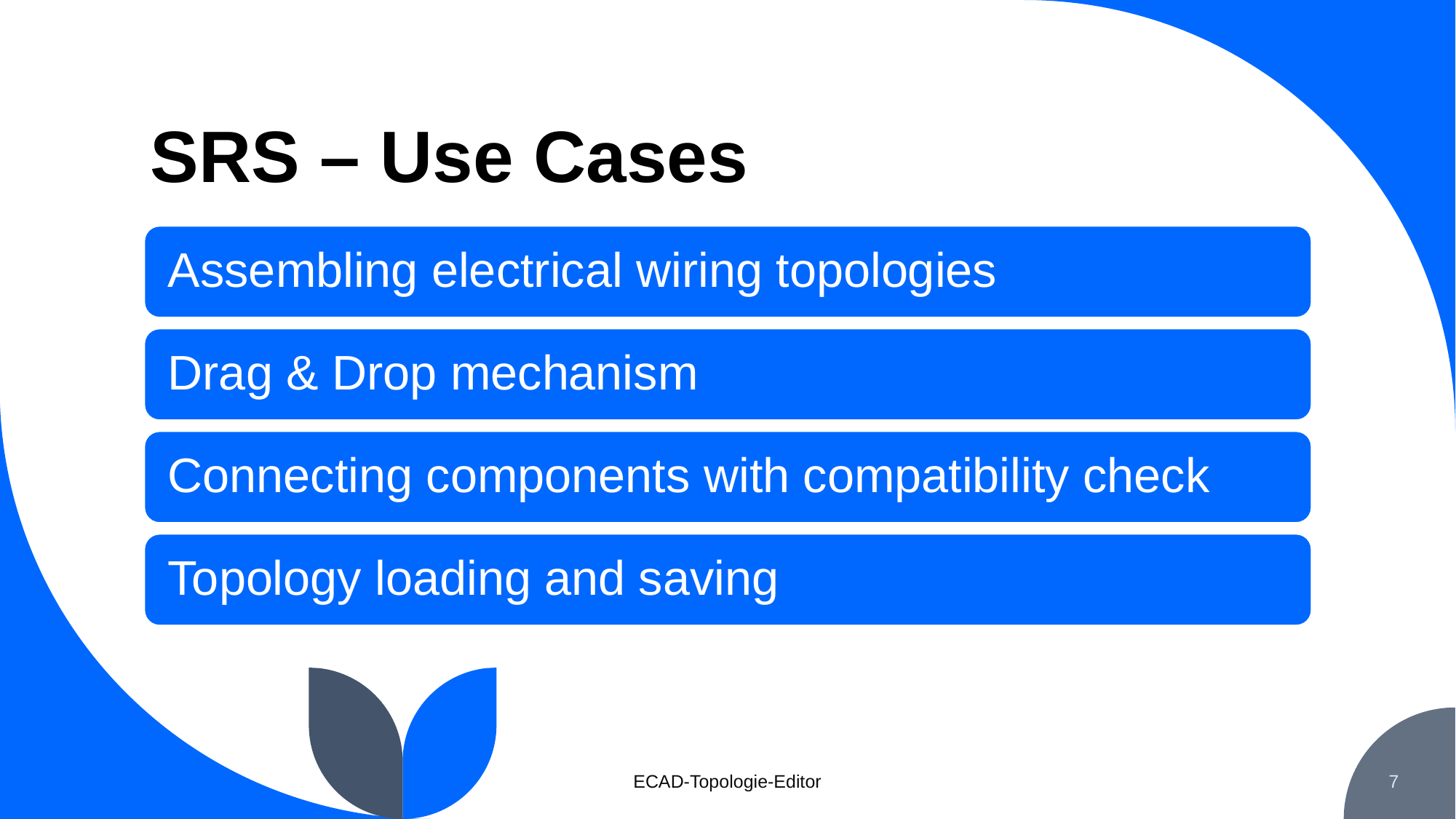

# SRS – Use Cases
Assembling electrical wiring topologies
Drag & Drop mechanism
Connecting components with compatibility check
Topology loading and saving
ECAD-Topologie-Editor
7